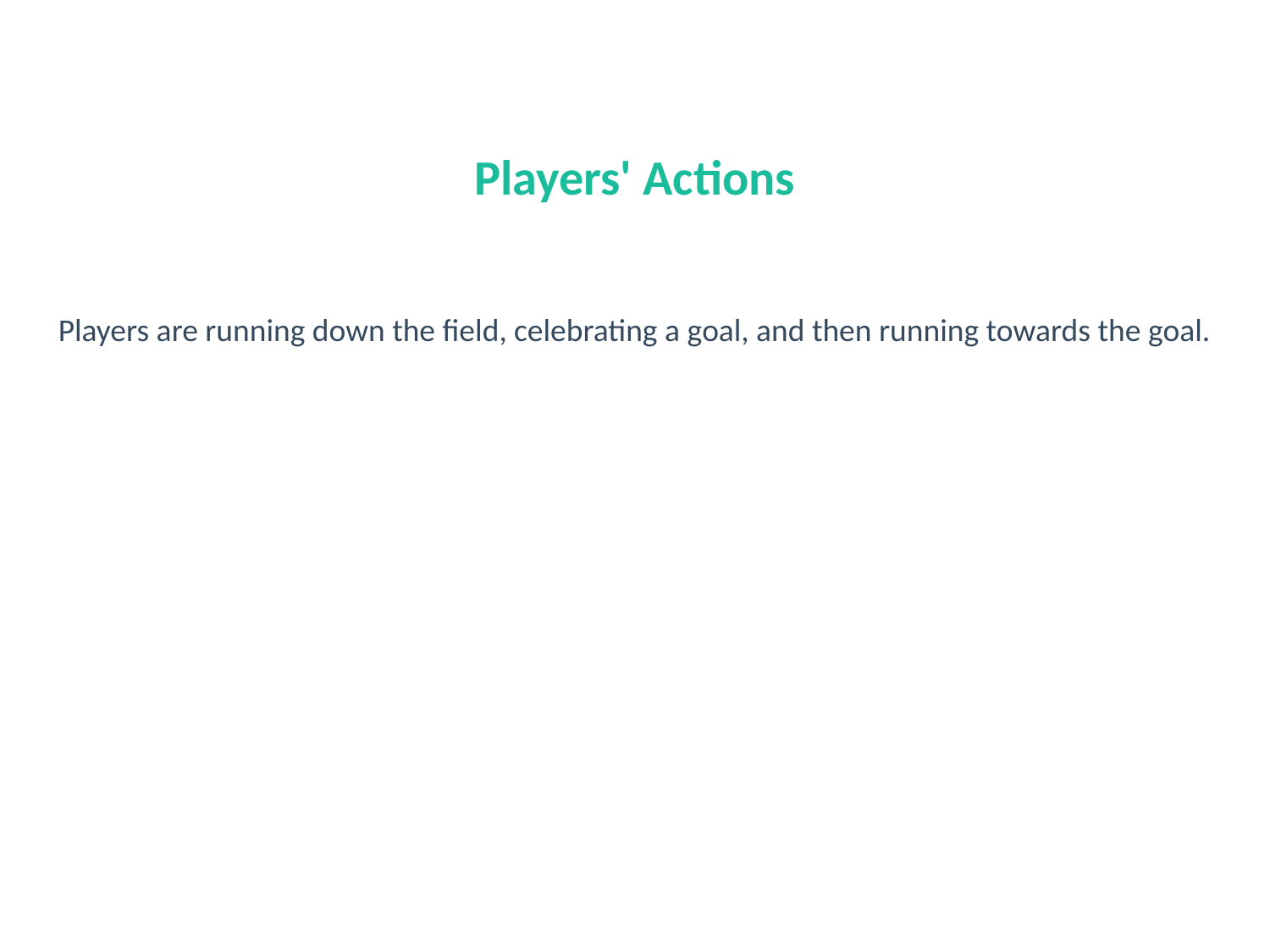

#

Players' Actions

Players are running down the field, celebrating a goal, and then running towards the goal.